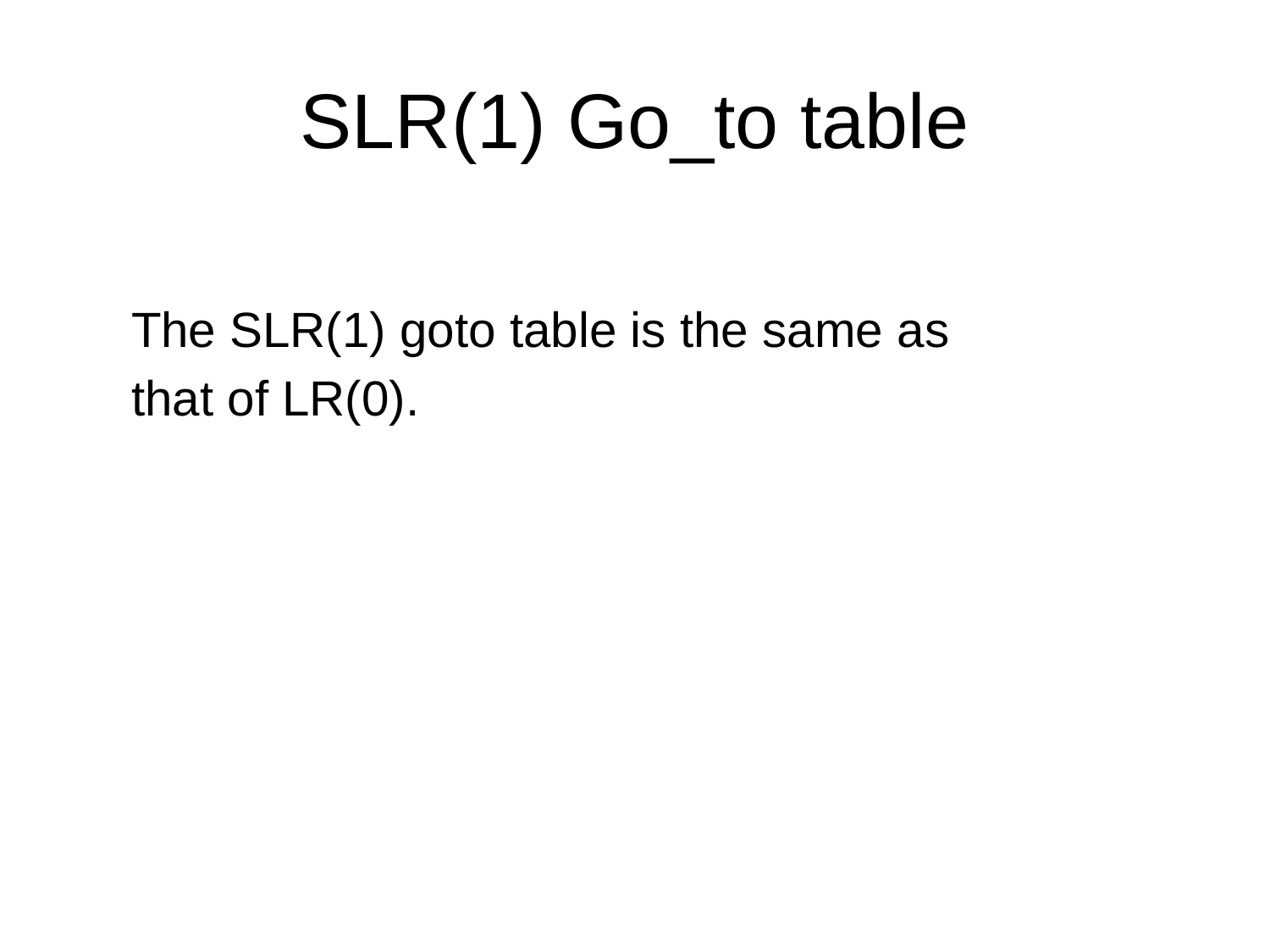

# SLR(1) Go_to table

    The SLR(1) goto table is the same as
    that of LR(0).